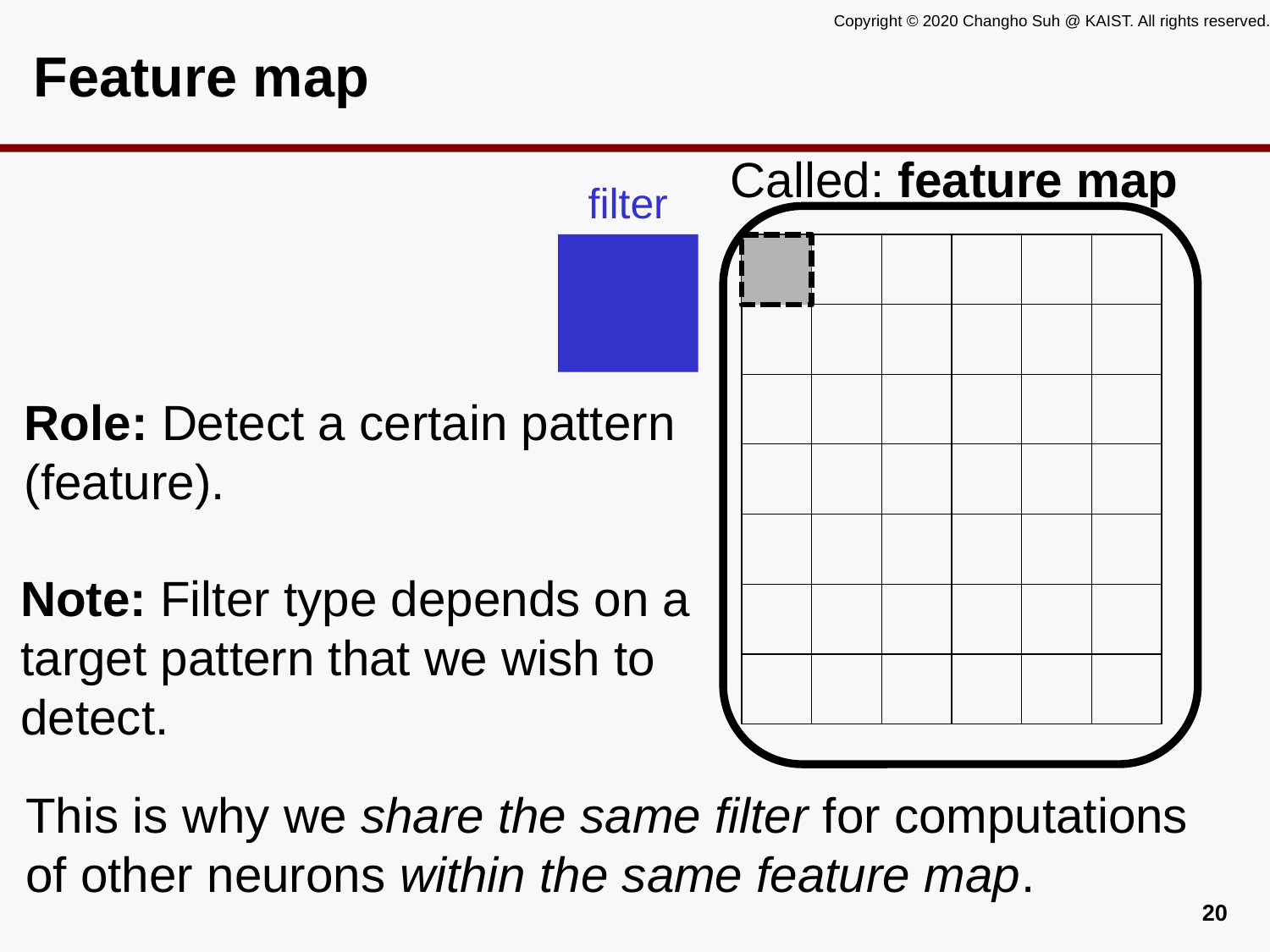

# Feature map
Called: feature map
filter

Role: Detect a certain pattern (feature).
Note: Filter type depends on a target pattern that we wish to detect.
This is why we share the same filter for computations of other neurons within the same feature map.
20